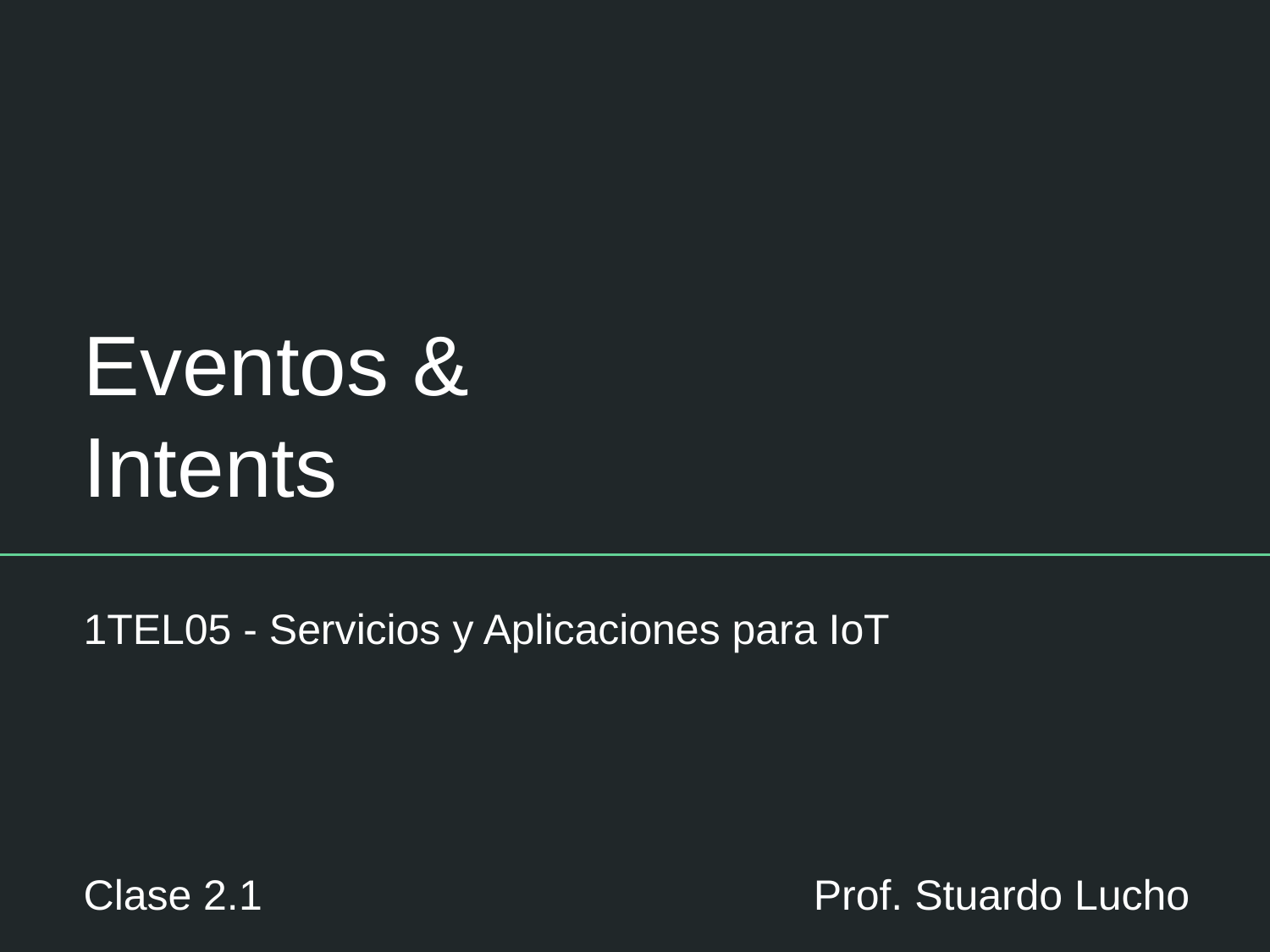

# Eventos &
Intents
1TEL05 - Servicios y Aplicaciones para IoT
Clase 2.1
Prof. Stuardo Lucho